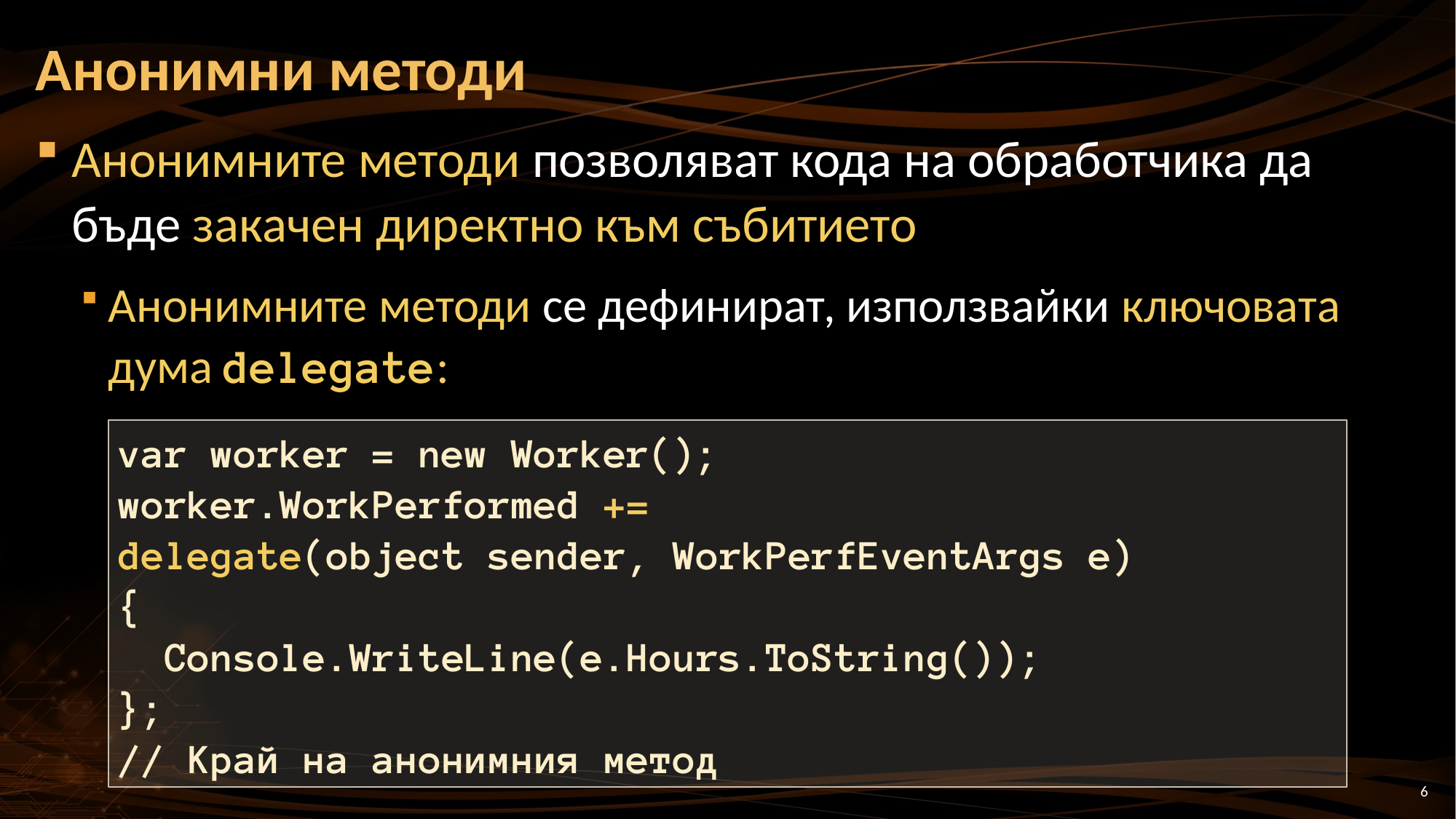

# Анонимни методи
Анонимните методи позволяват кода на обработчика да бъде закачен директно към събитието
Анонимните методи се дефинират, използвайки ключовата дума delegate:
var worker = new Worker();
worker.WorkPerformed +=
delegate(object sender, WorkPerfEventArgs e)
{
  Console.WriteLine(e.Hours.ToString());
};
// Край на анонимния метод
6